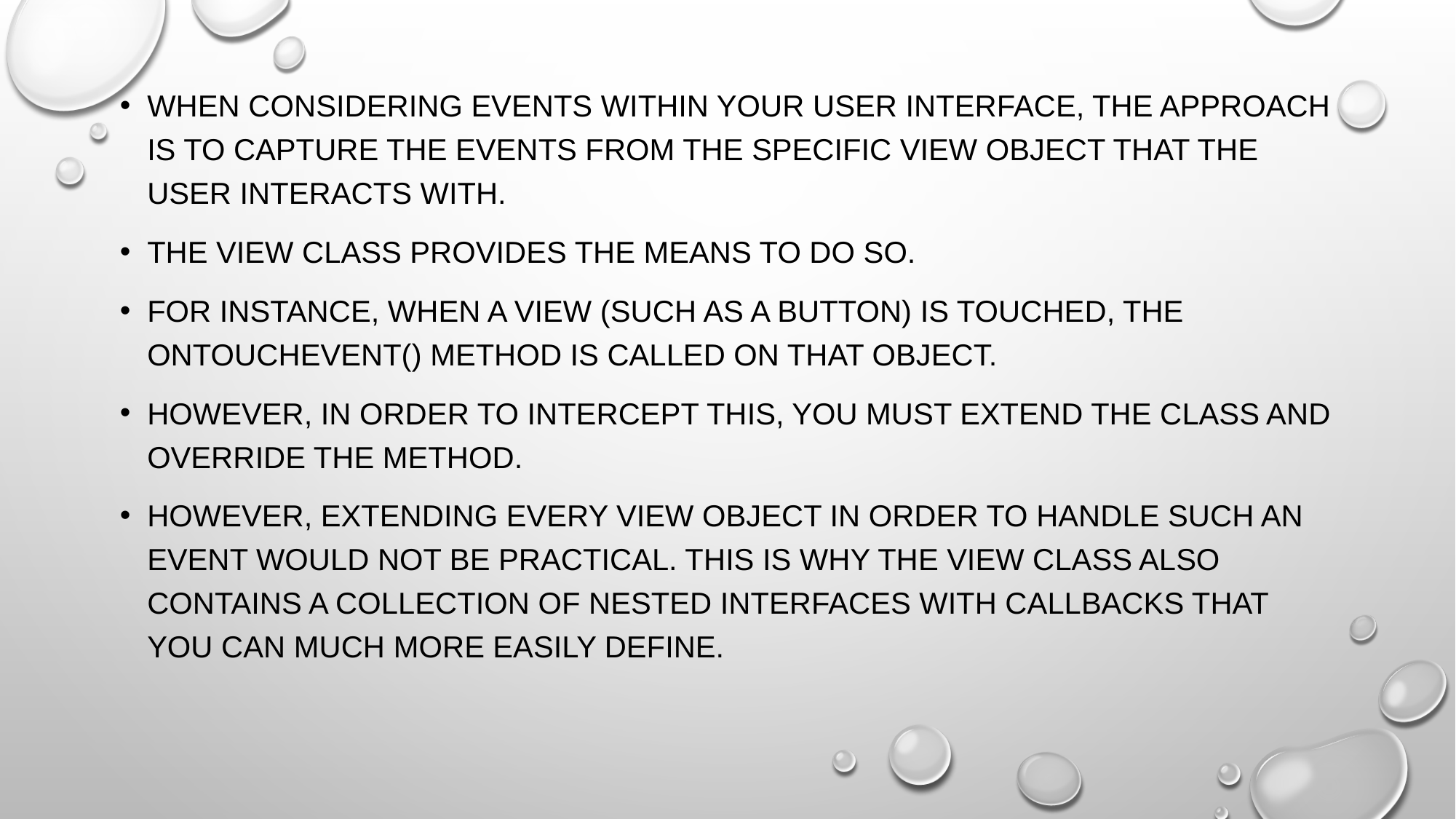

When considering events within your user interface, the approach is to capture the events from the specific View object that the user interacts with.
The View class provides the means to do so.
For instance, when a View (such as a Button) is touched, the onTouchEvent() method is called on that object.
However, in order to intercept this, you must extend the class and override the method.
However, extending every View object in order to handle such an event would not be practical. This is why the View class also contains a collection of nested interfaces with callbacks that you can much more easily define.
#